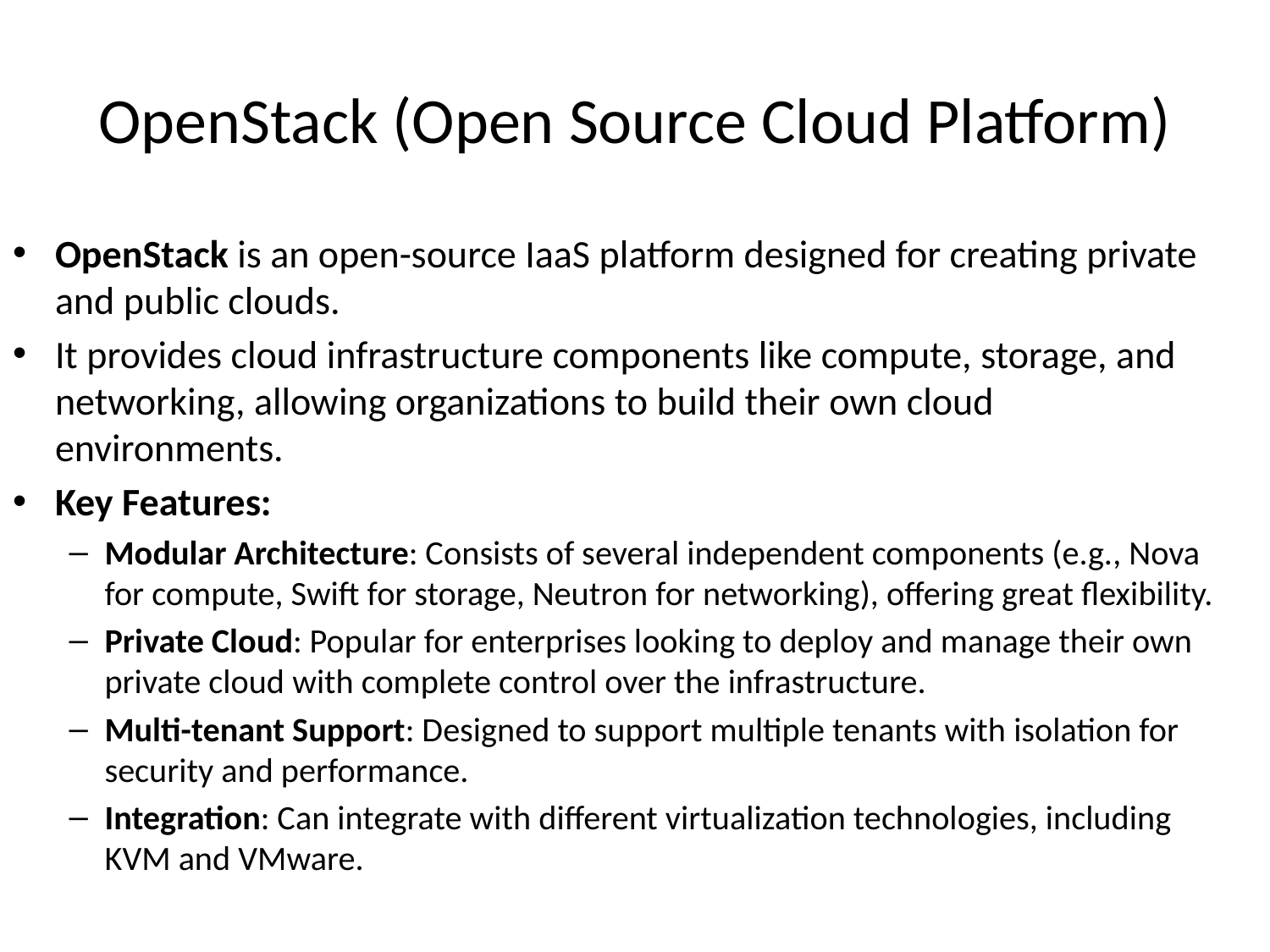

# OpenStack (Open Source Cloud Platform)
OpenStack is an open-source IaaS platform designed for creating private and public clouds.
It provides cloud infrastructure components like compute, storage, and networking, allowing organizations to build their own cloud environments.
Key Features:
Modular Architecture: Consists of several independent components (e.g., Nova for compute, Swift for storage, Neutron for networking), offering great flexibility.
Private Cloud: Popular for enterprises looking to deploy and manage their own private cloud with complete control over the infrastructure.
Multi-tenant Support: Designed to support multiple tenants with isolation for security and performance.
Integration: Can integrate with different virtualization technologies, including KVM and VMware.